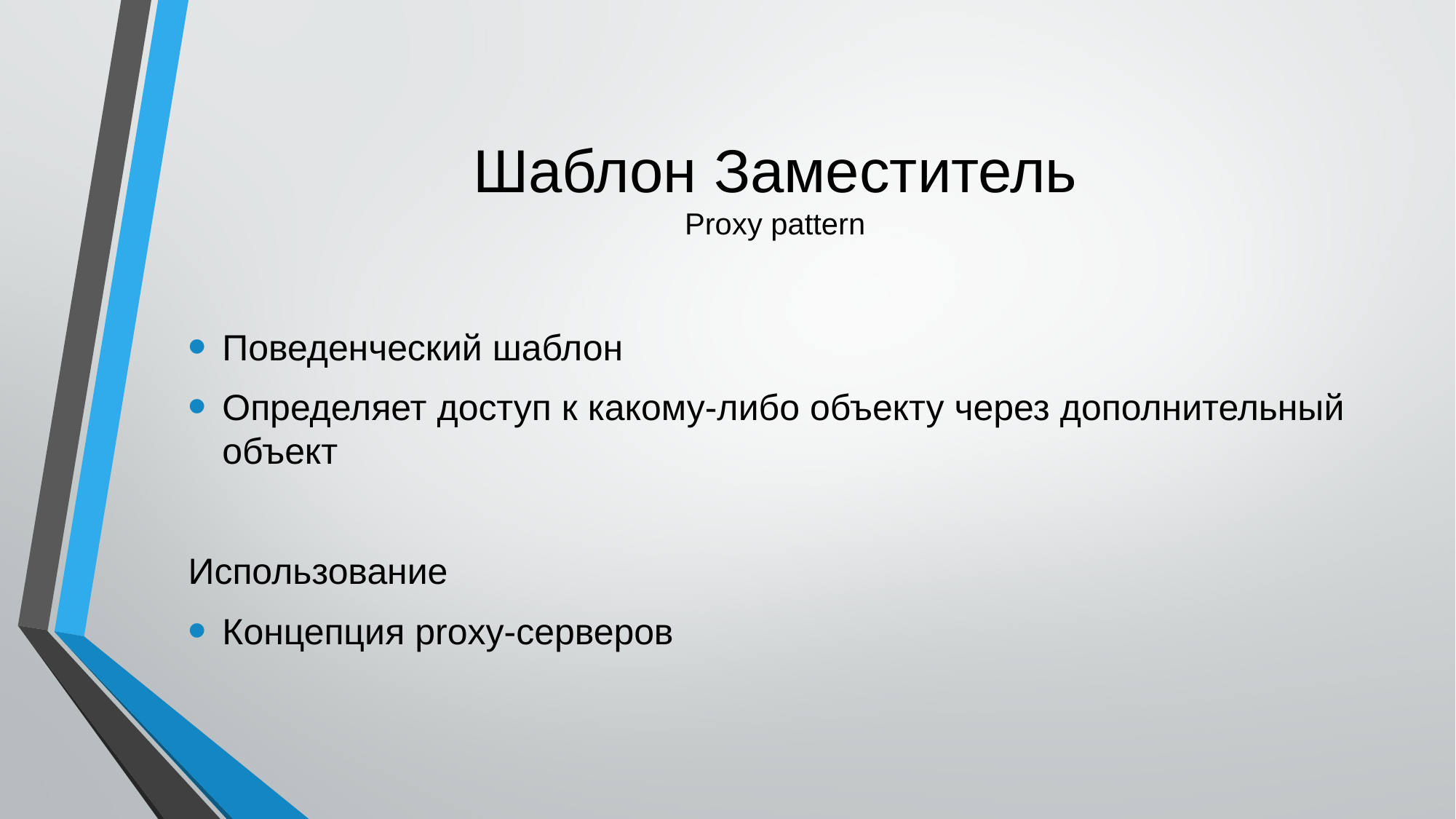

# Шаблон Заместитель Proxy pattern
Поведенческий шаблон
Определяет доступ к какому-либо объекту через дополнительный объект

Использование
Концепция proxy-серверов